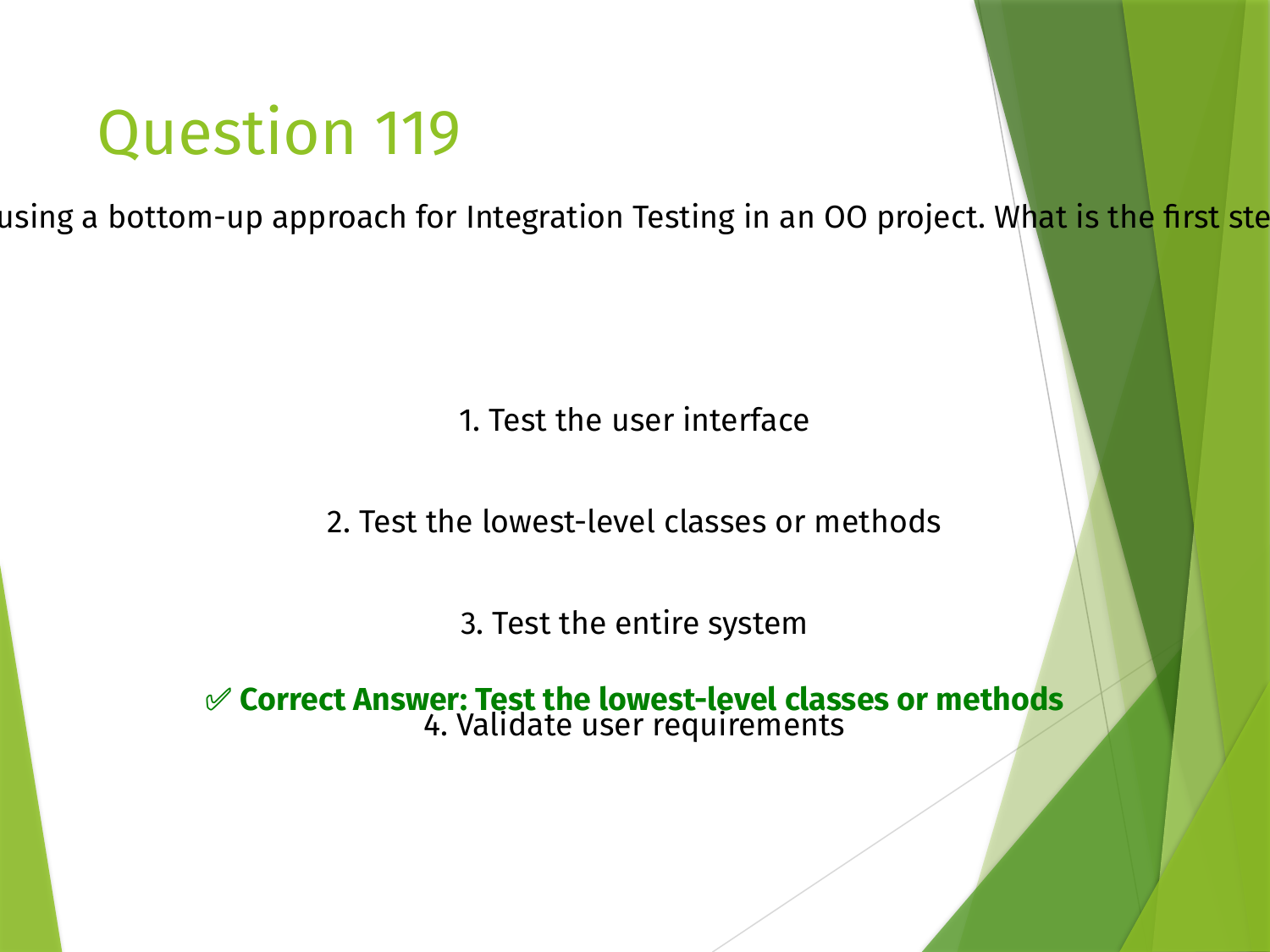

# Question 119
Scenario: A team is using a bottom-up approach for Integration Testing in an OO project. What is the first step they should take?

1. Test the user interface

2. Test the lowest-level classes or methods

3. Test the entire system

✅ Correct Answer: Test the lowest-level classes or methods

4. Validate user requirements